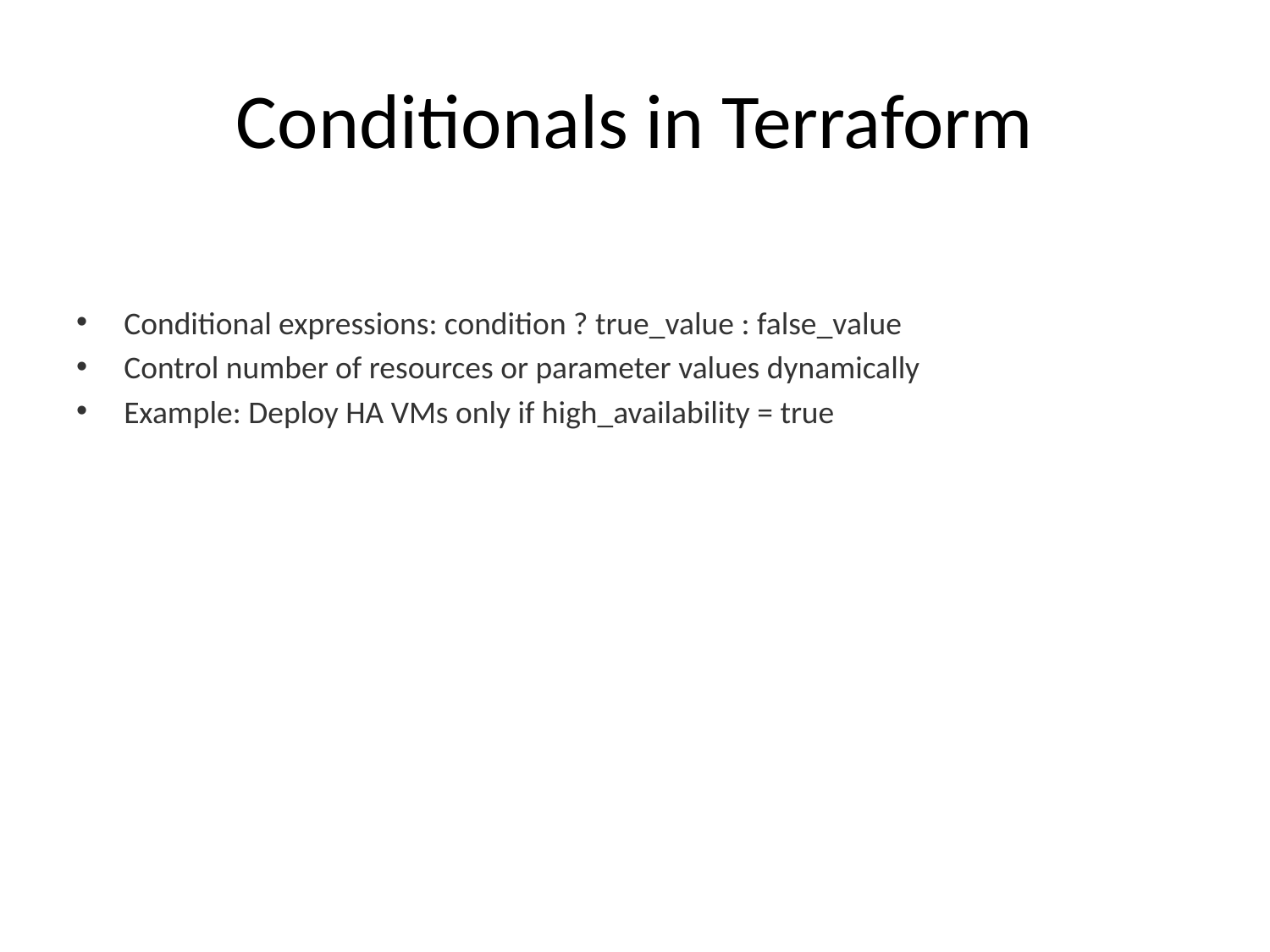

# Conditionals in Terraform

Conditional expressions: condition ? true_value : false_value
Control number of resources or parameter values dynamically
Example: Deploy HA VMs only if high_availability = true